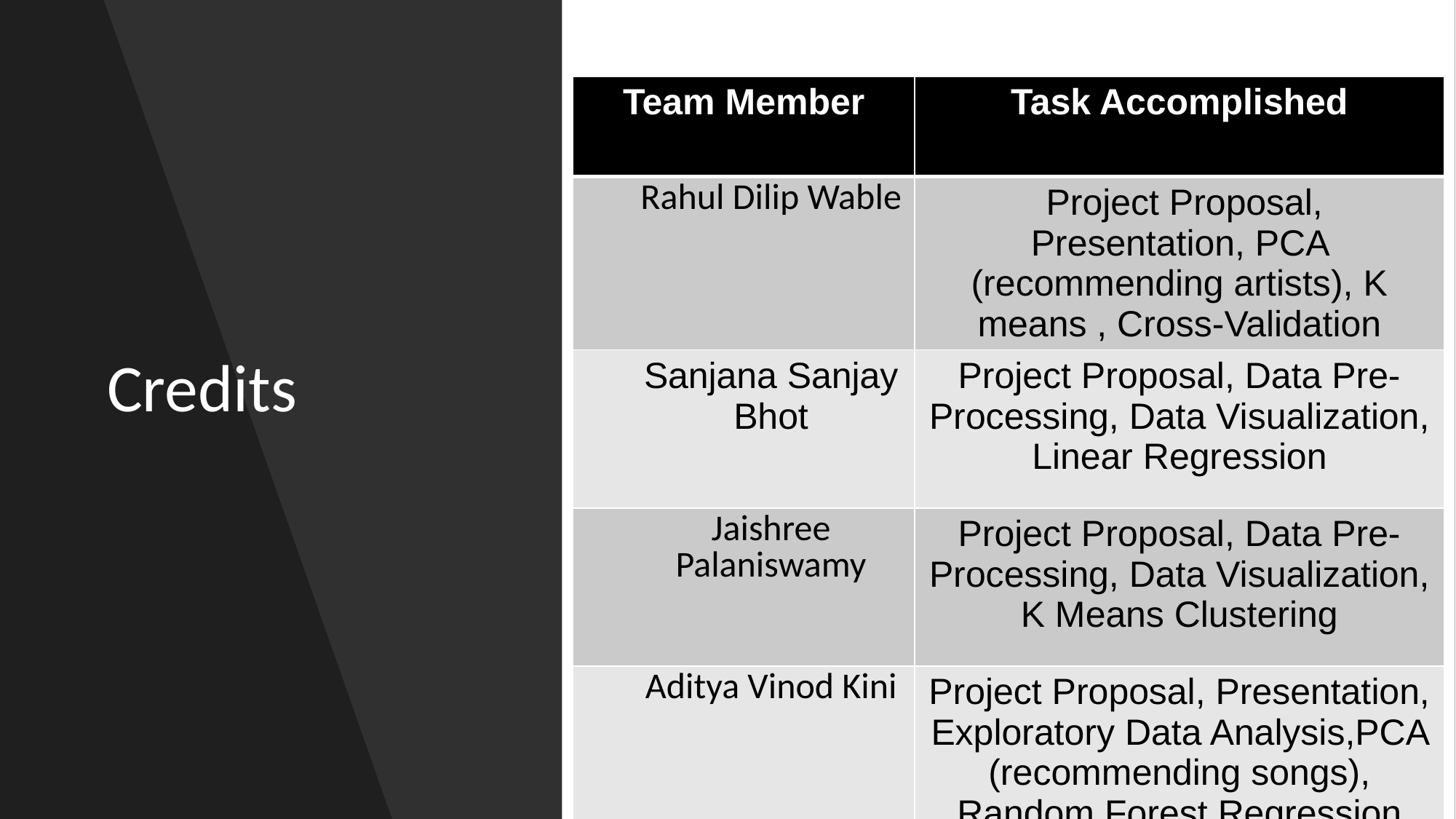

# Credits
| Team Member | Task Accomplished |
| --- | --- |
| Rahul Dilip Wable | Project Proposal, Presentation, PCA (recommending artists), K means , Cross-Validation |
| Sanjana Sanjay Bhot | Project Proposal, Data Pre-Processing, Data Visualization, Linear Regression |
| Jaishree Palaniswamy | Project Proposal, Data Pre-Processing, Data Visualization, K Means Clustering |
| Aditya Vinod Kini | Project Proposal, Presentation, Exploratory Data Analysis,PCA (recommending songs), Random Forest Regression |